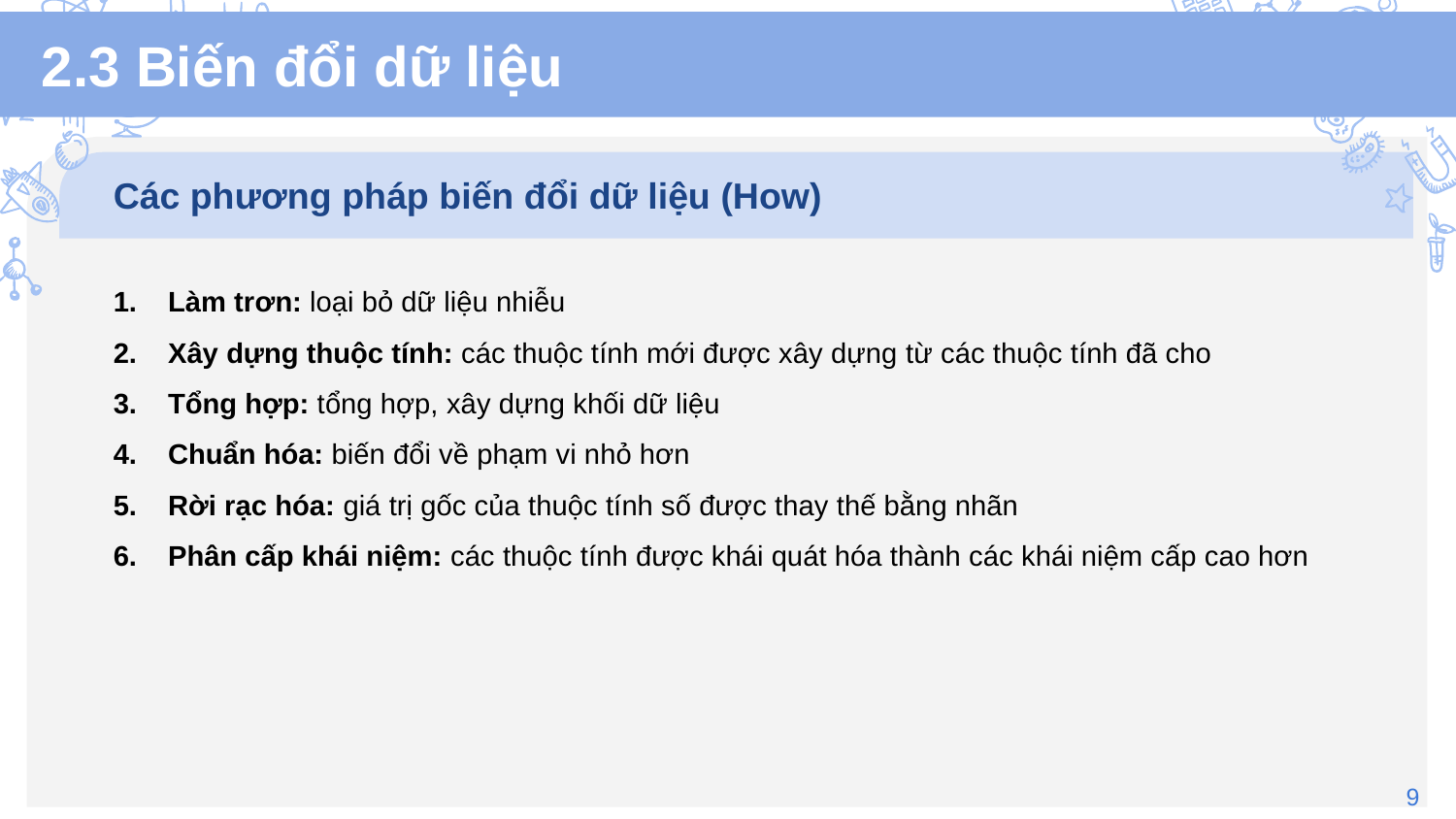

# 2.3 Biến đổi dữ liệu
Các phương pháp biến đổi dữ liệu (How)
Làm trơn: loại bỏ dữ liệu nhiễu
Xây dựng thuộc tính: các thuộc tính mới được xây dựng từ các thuộc tính đã cho
Tổng hợp: tổng hợp, xây dựng khối dữ liệu
Chuẩn hóa: biến đổi về phạm vi nhỏ hơn
Rời rạc hóa: giá trị gốc của thuộc tính số được thay thế bằng nhãn
Phân cấp khái niệm: các thuộc tính được khái quát hóa thành các khái niệm cấp cao hơn
9